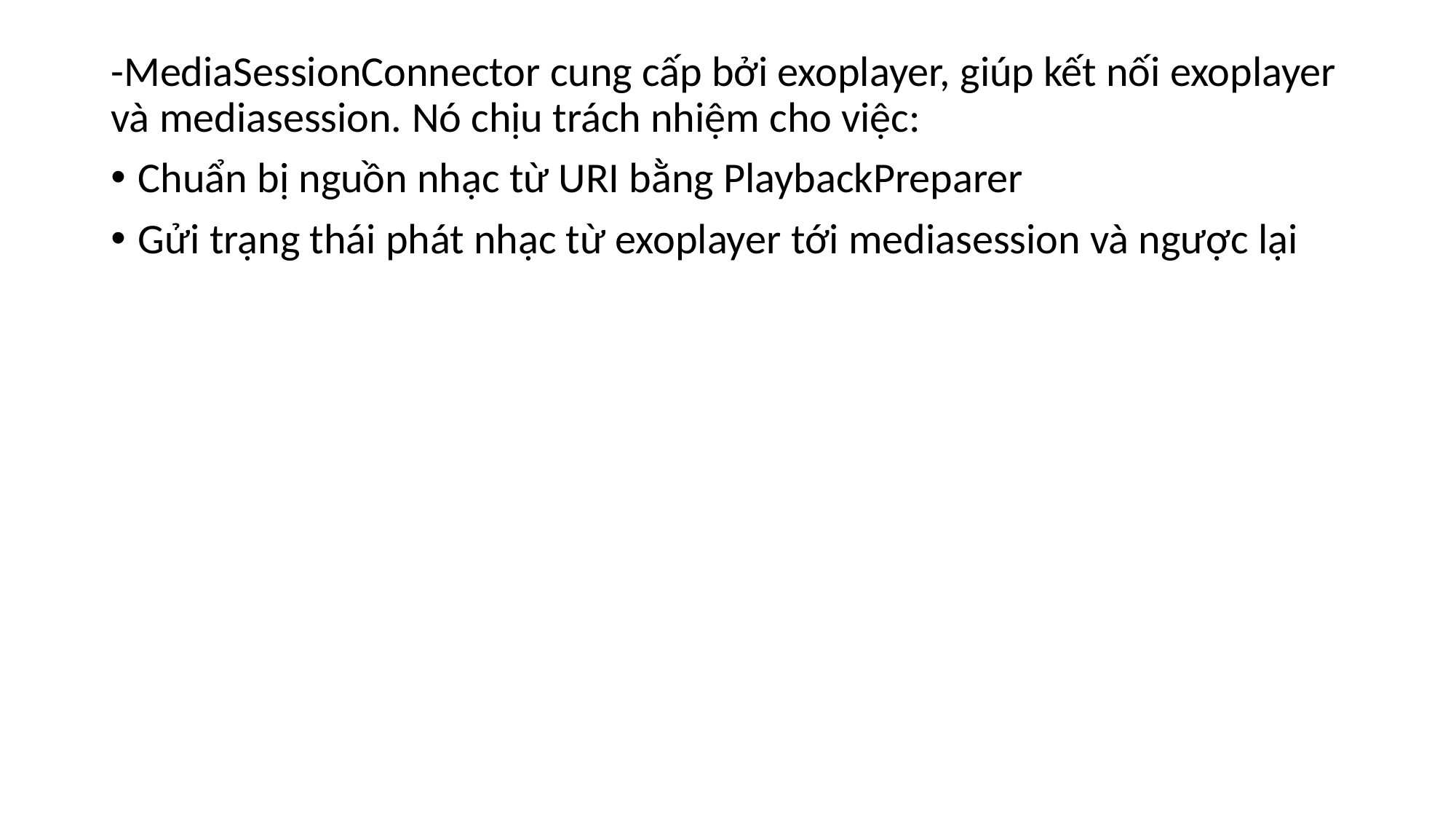

-MediaSessionConnector cung cấp bởi exoplayer, giúp kết nối exoplayer và mediasession. Nó chịu trách nhiệm cho việc:
Chuẩn bị nguồn nhạc từ URI bằng PlaybackPreparer
Gửi trạng thái phát nhạc từ exoplayer tới mediasession và ngược lại